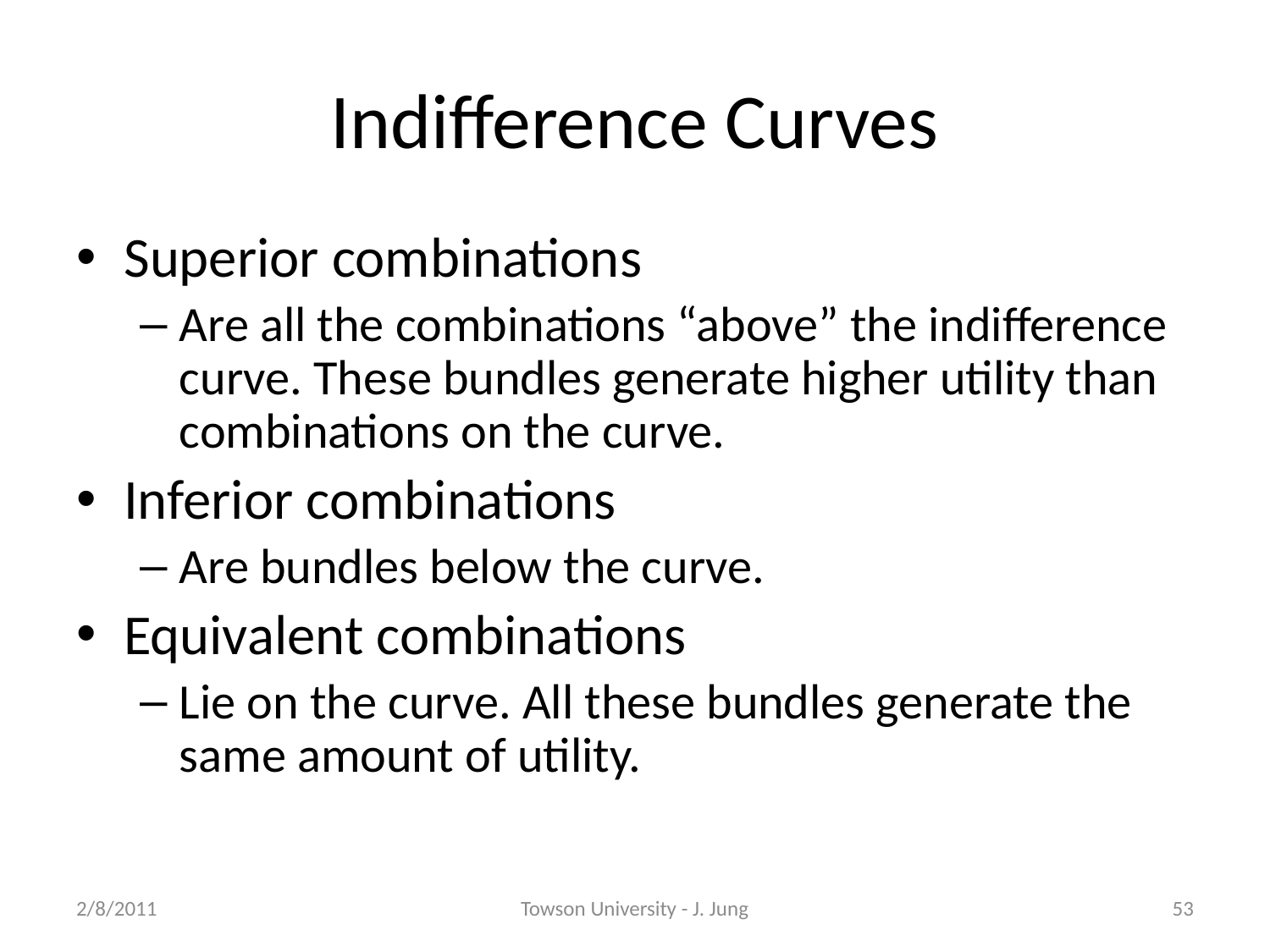

# Indifference Curves
Superior combinations
Are all the combinations “above” the indifference curve. These bundles generate higher utility than combinations on the curve.
Inferior combinations
Are bundles below the curve.
Equivalent combinations
Lie on the curve. All these bundles generate the same amount of utility.

2/8/2011
Towson University - J. Jung
53